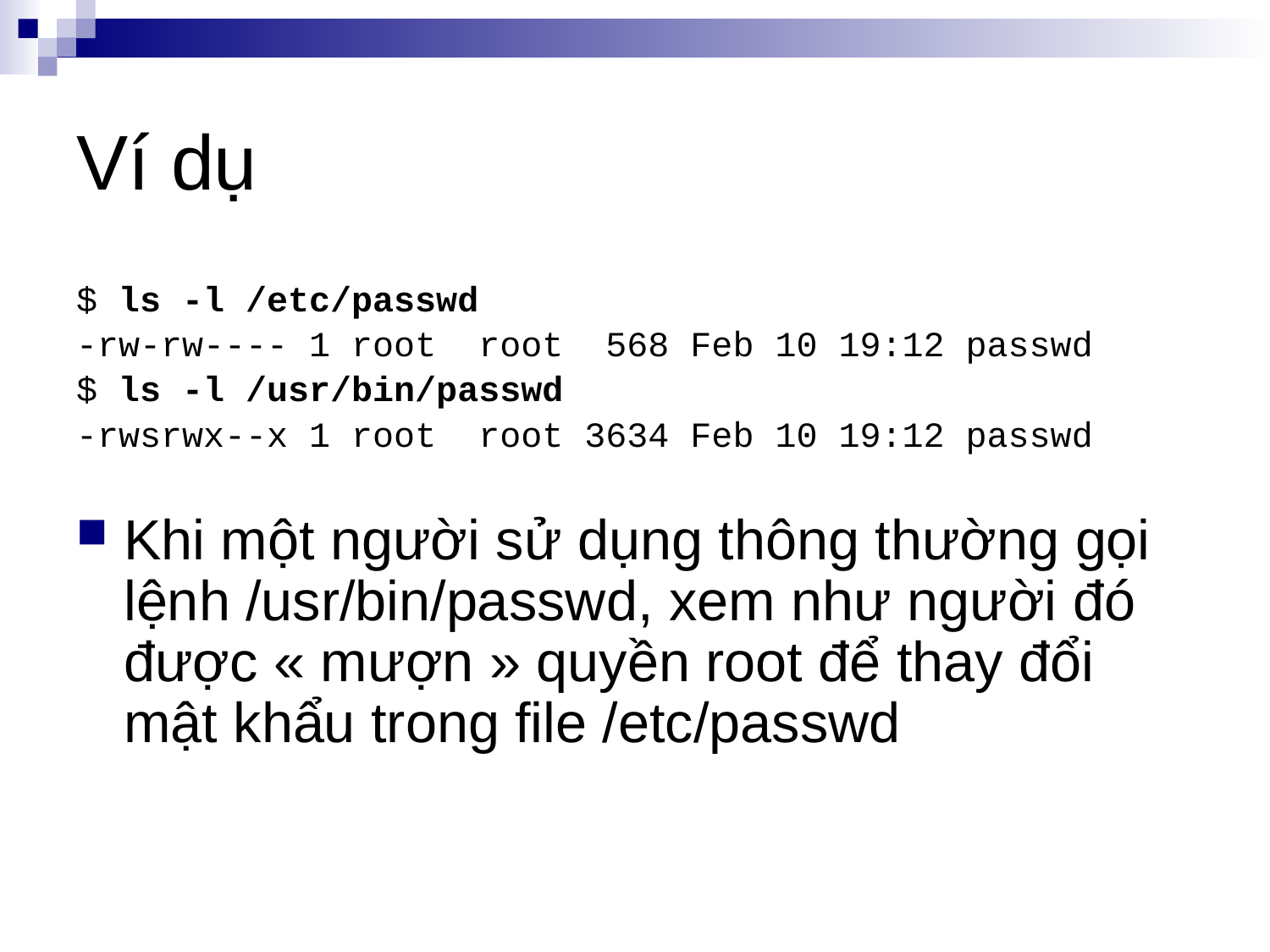

# Ví dụ
$ ls -l /etc/passwd
-rw-rw---- 1 root  root  568 Feb 10 19:12 passwd
$ ls -l /usr/bin/passwd
-rwsrwx--x 1 root  root 3634 Feb 10 19:12 passwd

Khi một người sử dụng thông thường gọi lệnh /usr/bin/passwd, xem như người đó được « mượn » quyền root để thay đổi mật khẩu trong file /etc/passwd